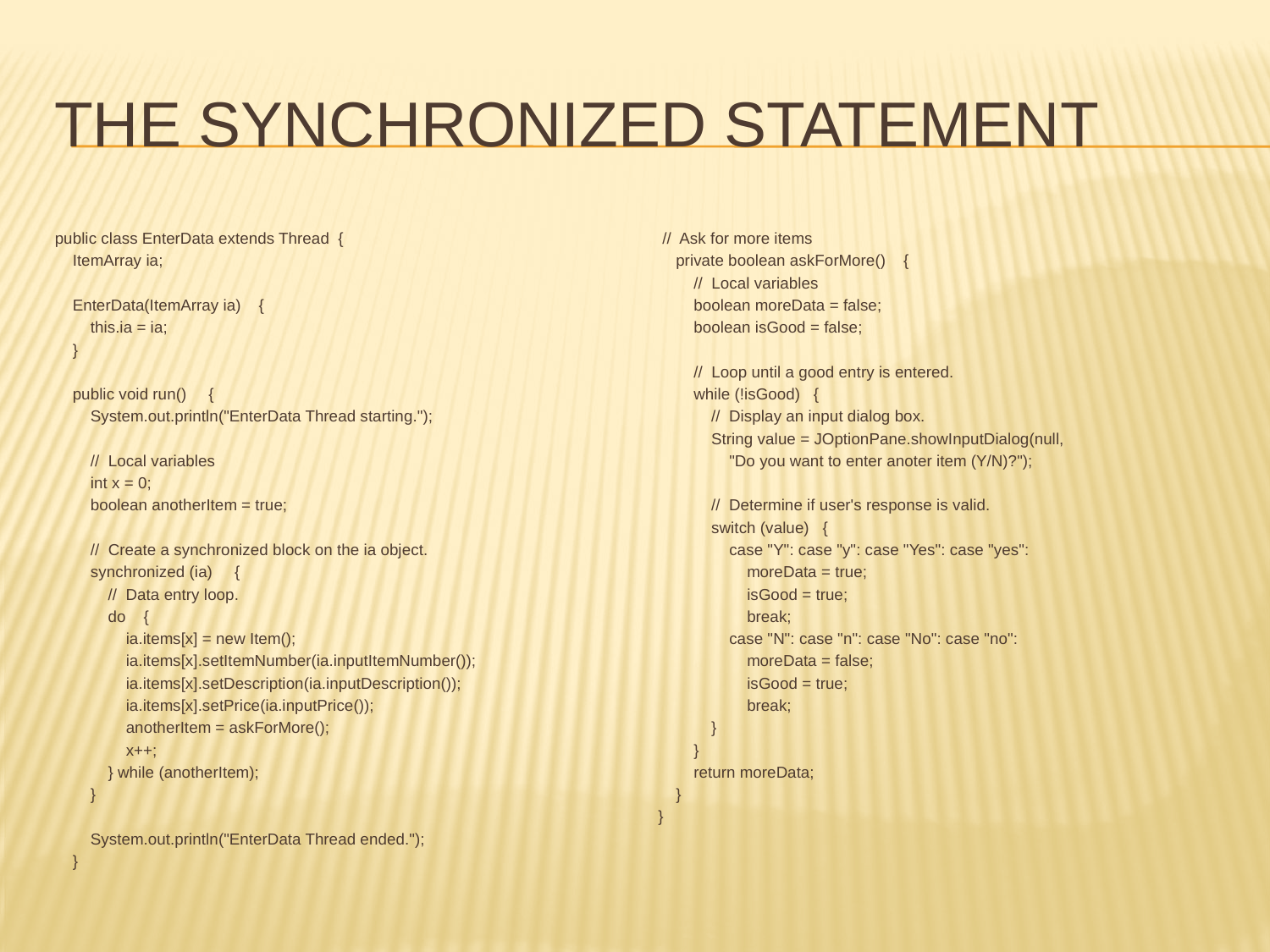

# the synchronized statement
public class EnterData extends Thread  {
    ItemArray ia;

    EnterData(ItemArray ia)    {
        this.ia = ia;
    }

    public void run()     {
        System.out.println("EnterData Thread starting.");

        //  Local variables
        int x = 0;
        boolean anotherItem = true;

        //  Create a synchronized block on the ia object.
        synchronized (ia)     {
            //  Data entry loop.
            do    {
                ia.items[x] = new Item();
                ia.items[x].setItemNumber(ia.inputItemNumber());
                ia.items[x].setDescription(ia.inputDescription());
                ia.items[x].setPrice(ia.inputPrice());
                anotherItem = askForMore();
                x++;
            } while (anotherItem);
        }

        System.out.println("EnterData Thread ended.");
    }
 //  Ask for more items
    private boolean askForMore()    {
        //  Local variables
        boolean moreData = false;
        boolean isGood = false;

        //  Loop until a good entry is entered.
        while (!isGood)   {
            //  Display an input dialog box.
            String value = JOptionPane.showInputDialog(null,
                "Do you want to enter anoter item (Y/N)?");

            //  Determine if user's response is valid.
            switch (value)   {
                case "Y": case "y": case "Yes": case "yes":
                    moreData = true;
                    isGood = true;
                    break;
                case "N": case "n": case "No": case "no":
                    moreData = false;
                    isGood = true;
                    break;
            }
        }
        return moreData;
    }
}